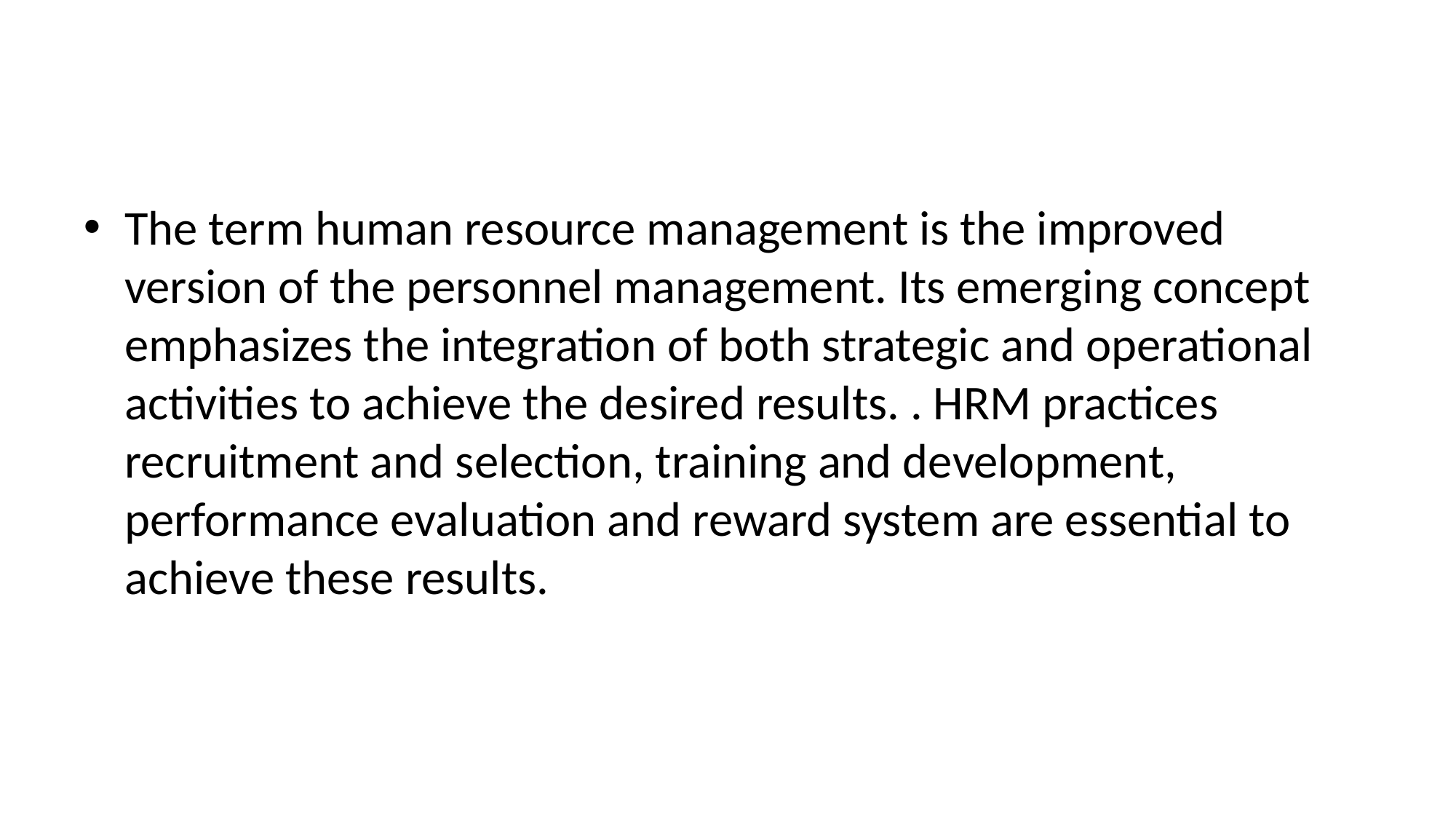

#
The term human resource management is the improved version of the personnel management. Its emerging concept emphasizes the integration of both strategic and operational activities to achieve the desired results. . HRM practices recruitment and selection, training and development, performance evaluation and reward system are essential to achieve these results.